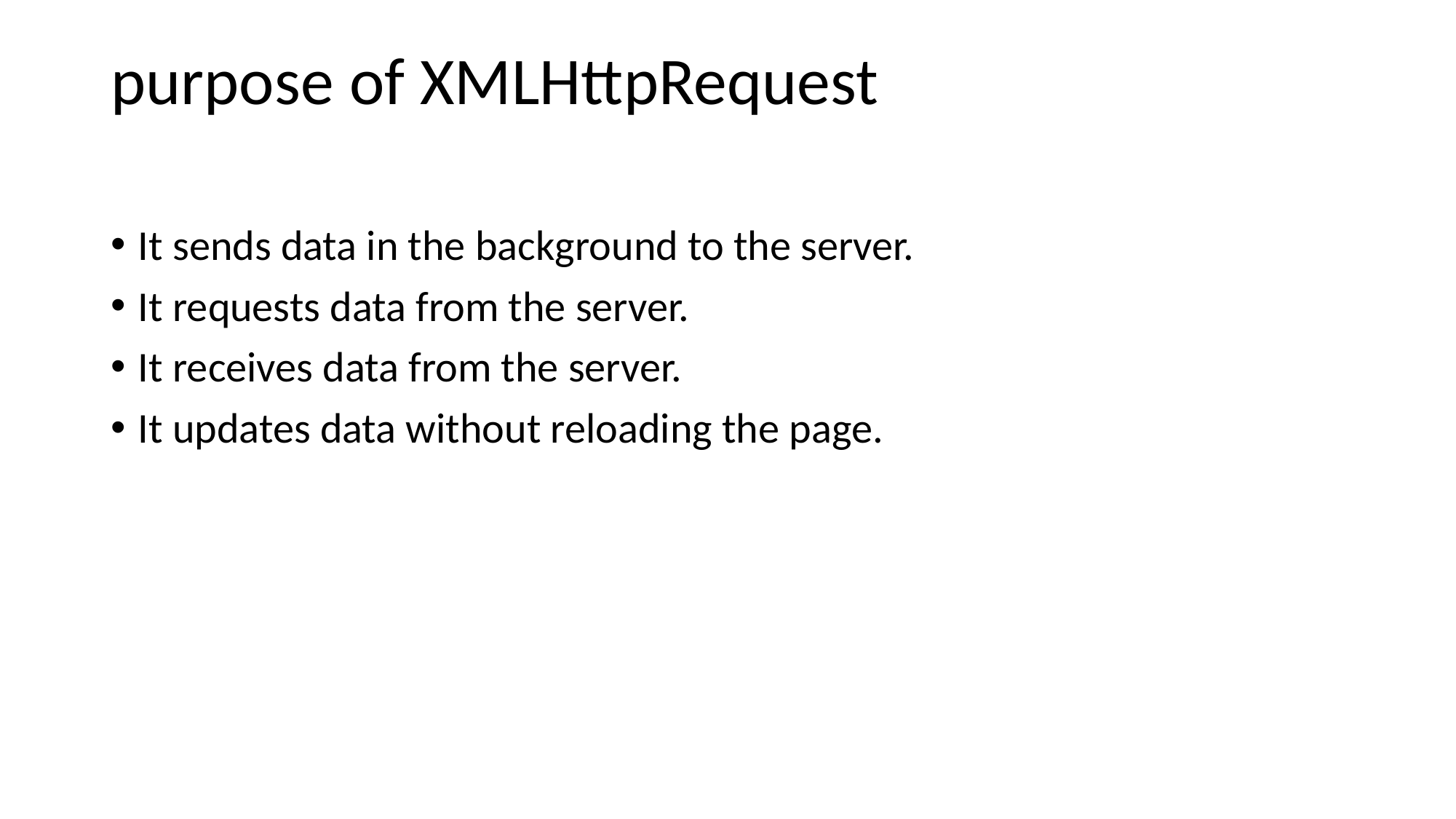

# purpose of XMLHttpRequest
It sends data in the background to the server.
It requests data from the server.
It receives data from the server.
It updates data without reloading the page.